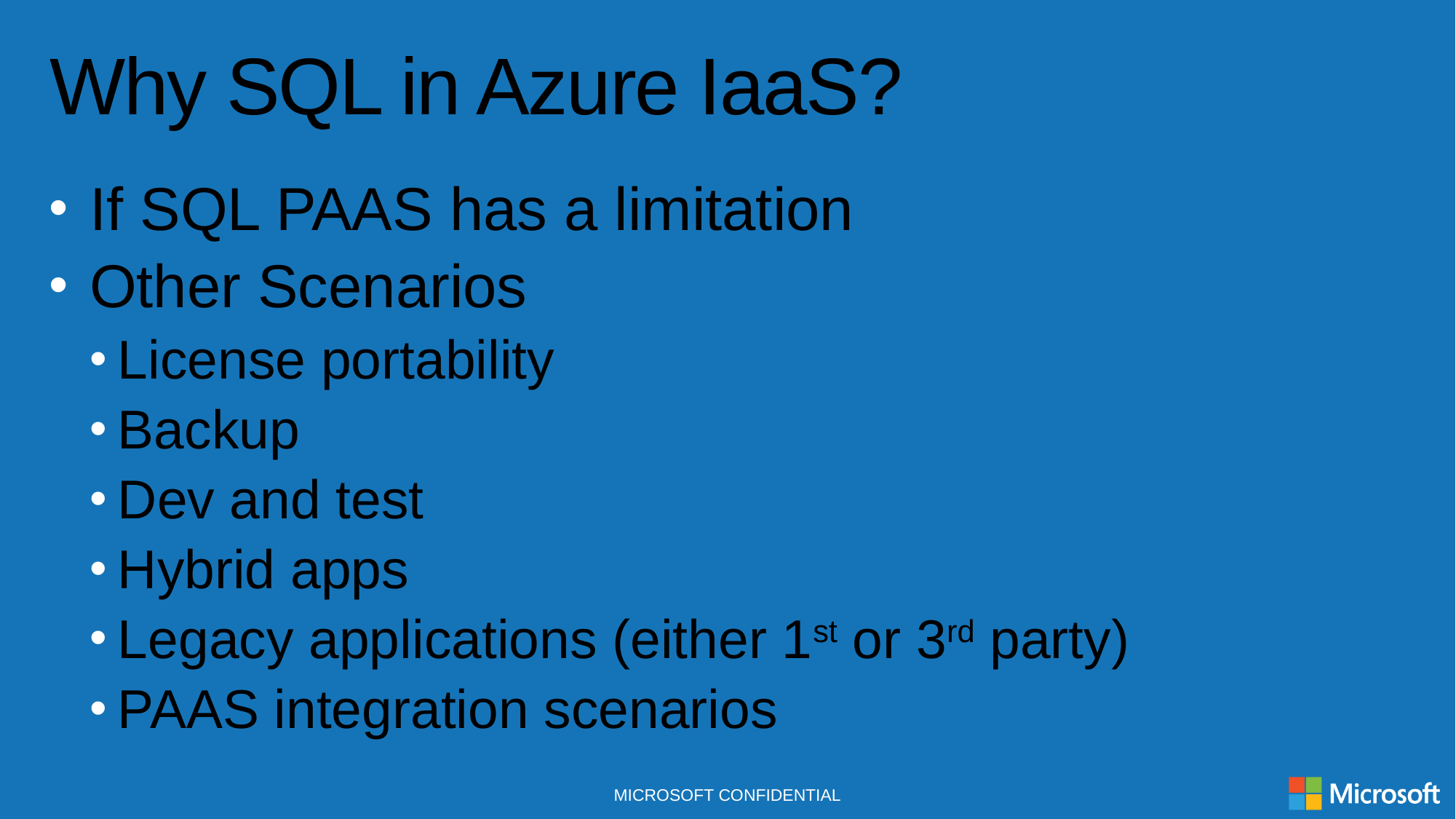

# Why SQL in Azure IaaS?
If SQL PAAS has a limitation
Other Scenarios
License portability
Backup
Dev and test
Hybrid apps
Legacy applications (either 1st or 3rd party)
PAAS integration scenarios